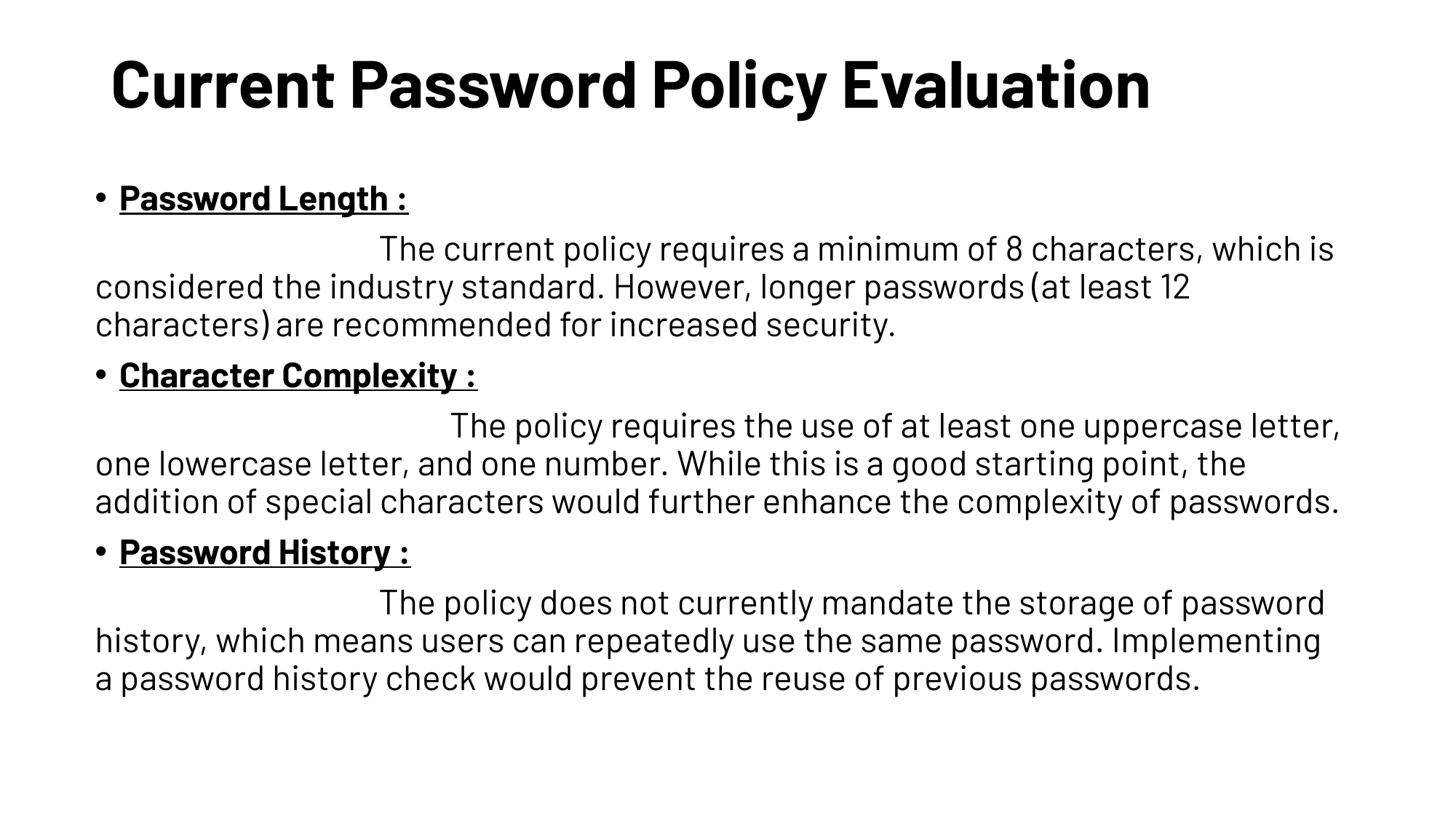

# Current Password Policy Evaluation

Password Length :
                                        The current policy requires a minimum of 8 characters, which is considered the industry standard. However, longer passwords (at least 12 characters) are recommended for increased security.
Character Complexity :
                                                  The policy requires the use of at least one uppercase letter, one lowercase letter, and one number. While this is a good starting point, the addition of special characters would further enhance the complexity of passwords.
Password History :
                                        The policy does not currently mandate the storage of password history, which means users can repeatedly use the same password. Implementing a password history check would prevent the reuse of previous passwords.